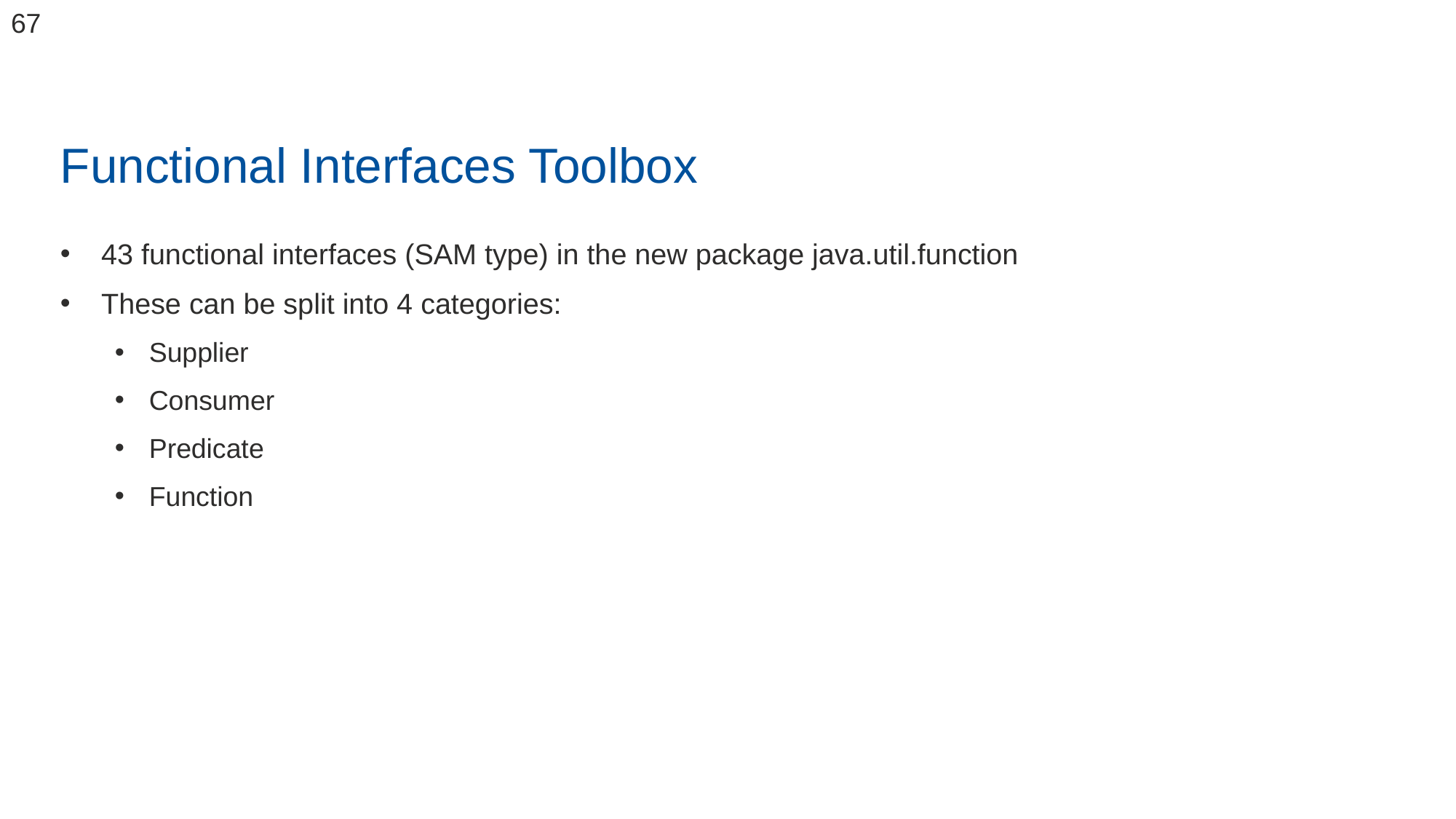

67
# Functional Interfaces Toolbox
43 functional interfaces (SAM type) in the new package java.util.function
These can be split into 4 categories:
Supplier
Consumer
Predicate
Function